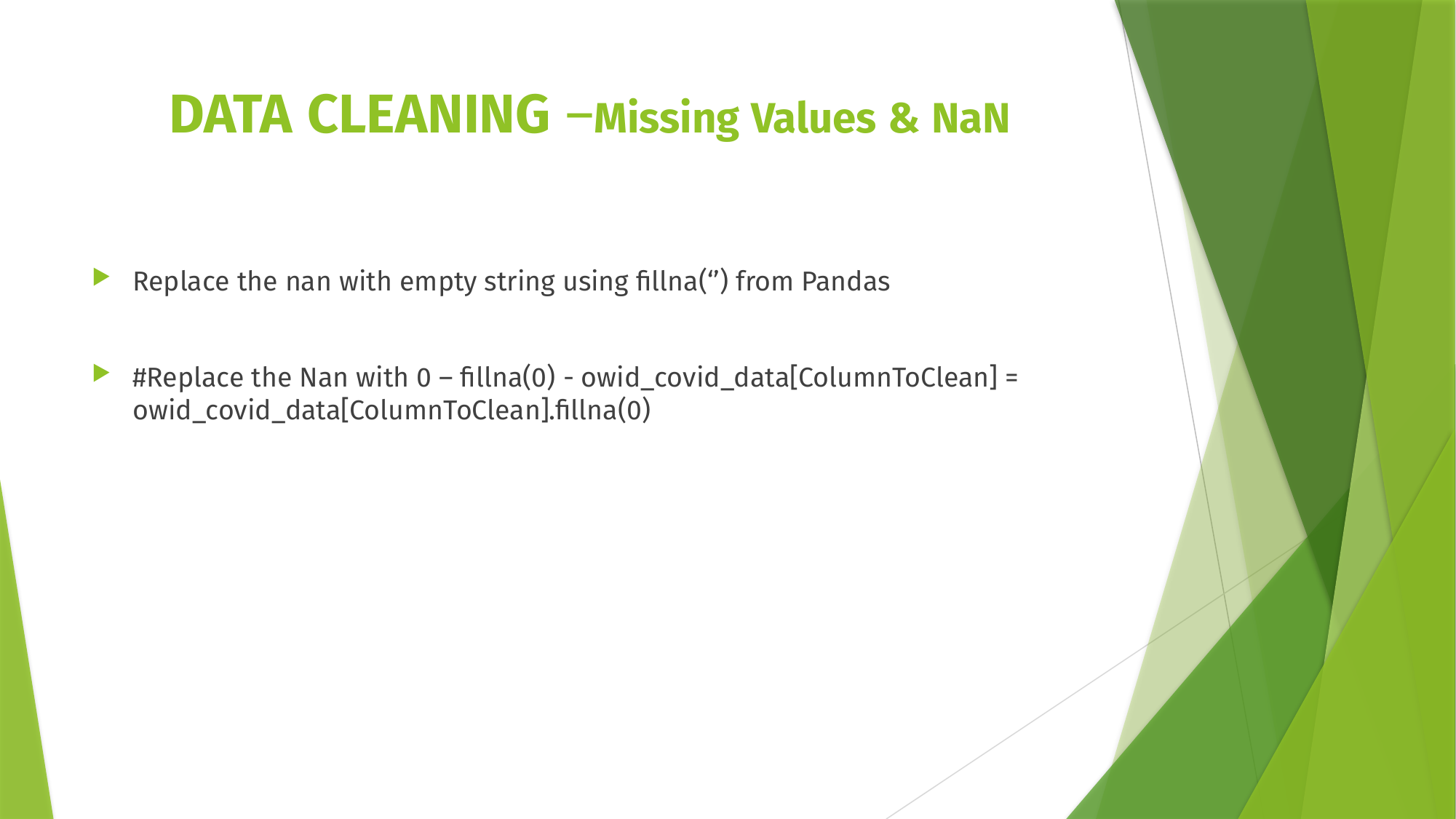

# DATA CLEANING –Missing Values & NaN
Replace the nan with empty string using fillna(‘’) from Pandas

#Replace the Nan with 0 – fillna(0) - owid_covid_data[ColumnToClean] = owid_covid_data[ColumnToClean].fillna(0)